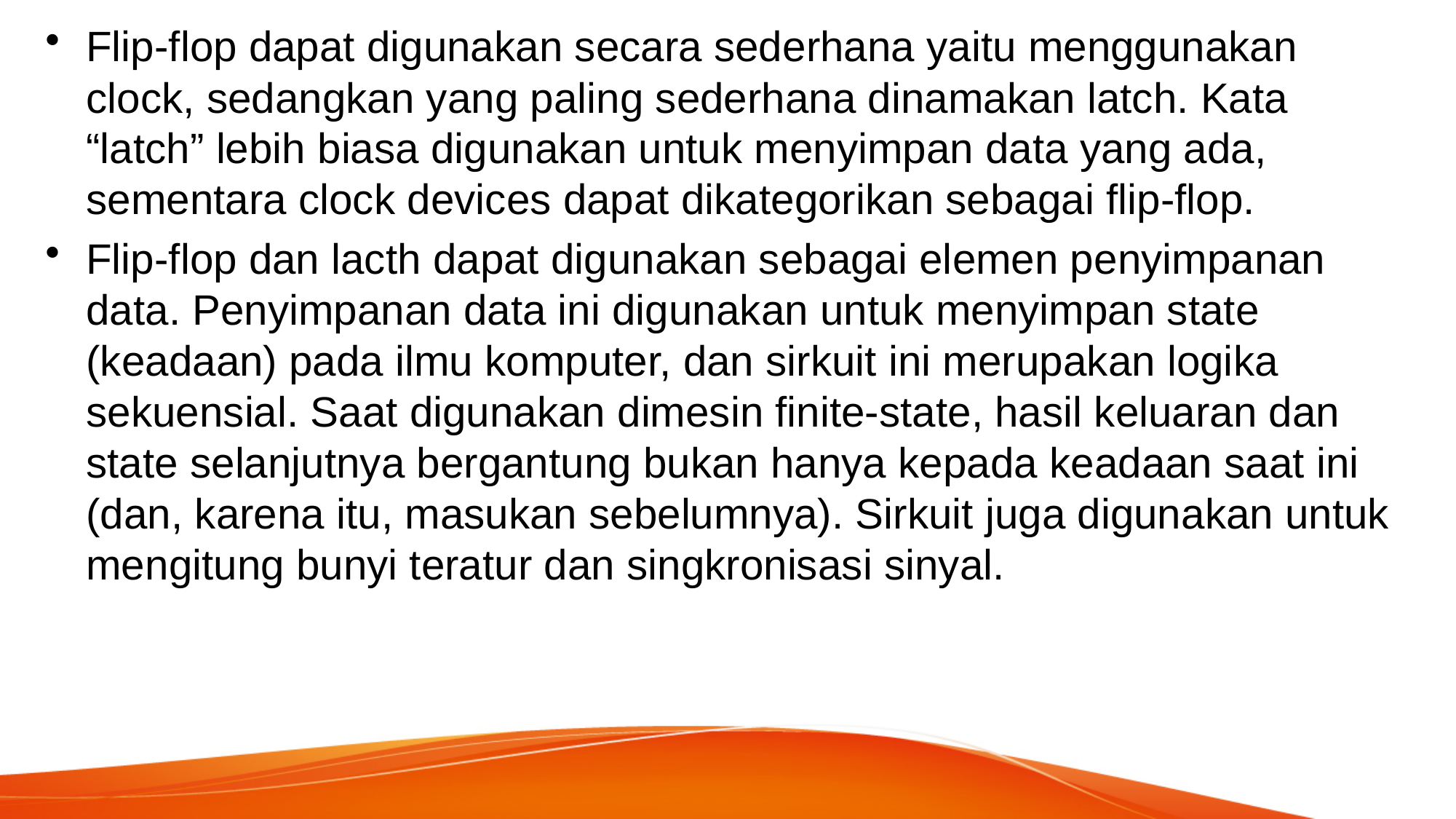

Flip-flop dapat digunakan secara sederhana yaitu menggunakan clock, sedangkan yang paling sederhana dinamakan latch. Kata “latch” lebih biasa digunakan untuk menyimpan data yang ada, sementara clock devices dapat dikategorikan sebagai flip-flop.
Flip-flop dan lacth dapat digunakan sebagai elemen penyimpanan data. Penyimpanan data ini digunakan untuk menyimpan state (keadaan) pada ilmu komputer, dan sirkuit ini merupakan logika sekuensial. Saat digunakan dimesin finite-state, hasil keluaran dan state selanjutnya bergantung bukan hanya kepada keadaan saat ini (dan, karena itu, masukan sebelumnya). Sirkuit juga digunakan untuk mengitung bunyi teratur dan singkronisasi sinyal.